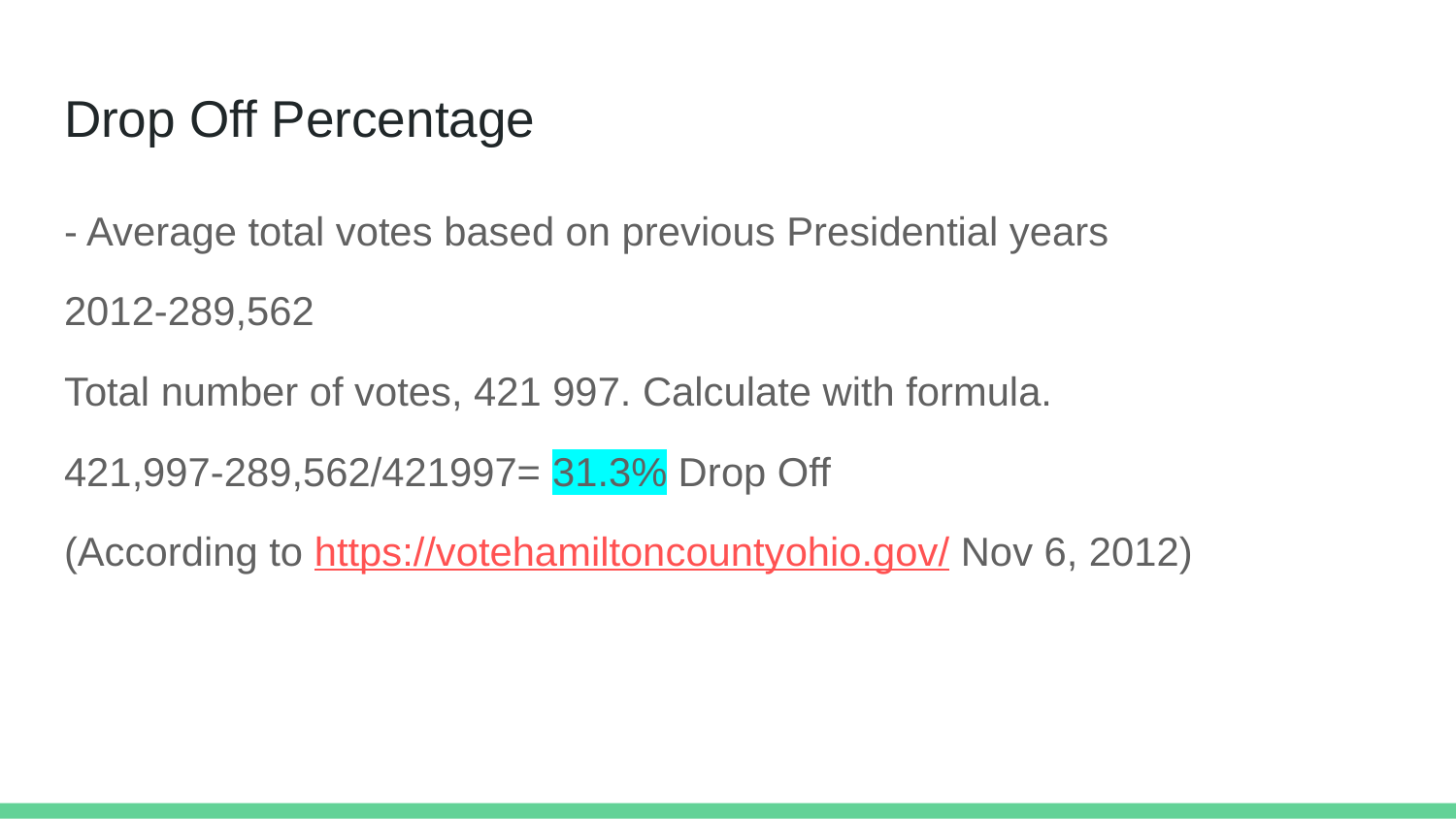

# Drop Off Percentage
- Average total votes based on previous Presidential years
2012-289,562
Total number of votes, 421 997. Calculate with formula.
421,997-289,562/421997= 31.3% Drop Off
(According to https://votehamiltoncountyohio.gov/ Nov 6, 2012)